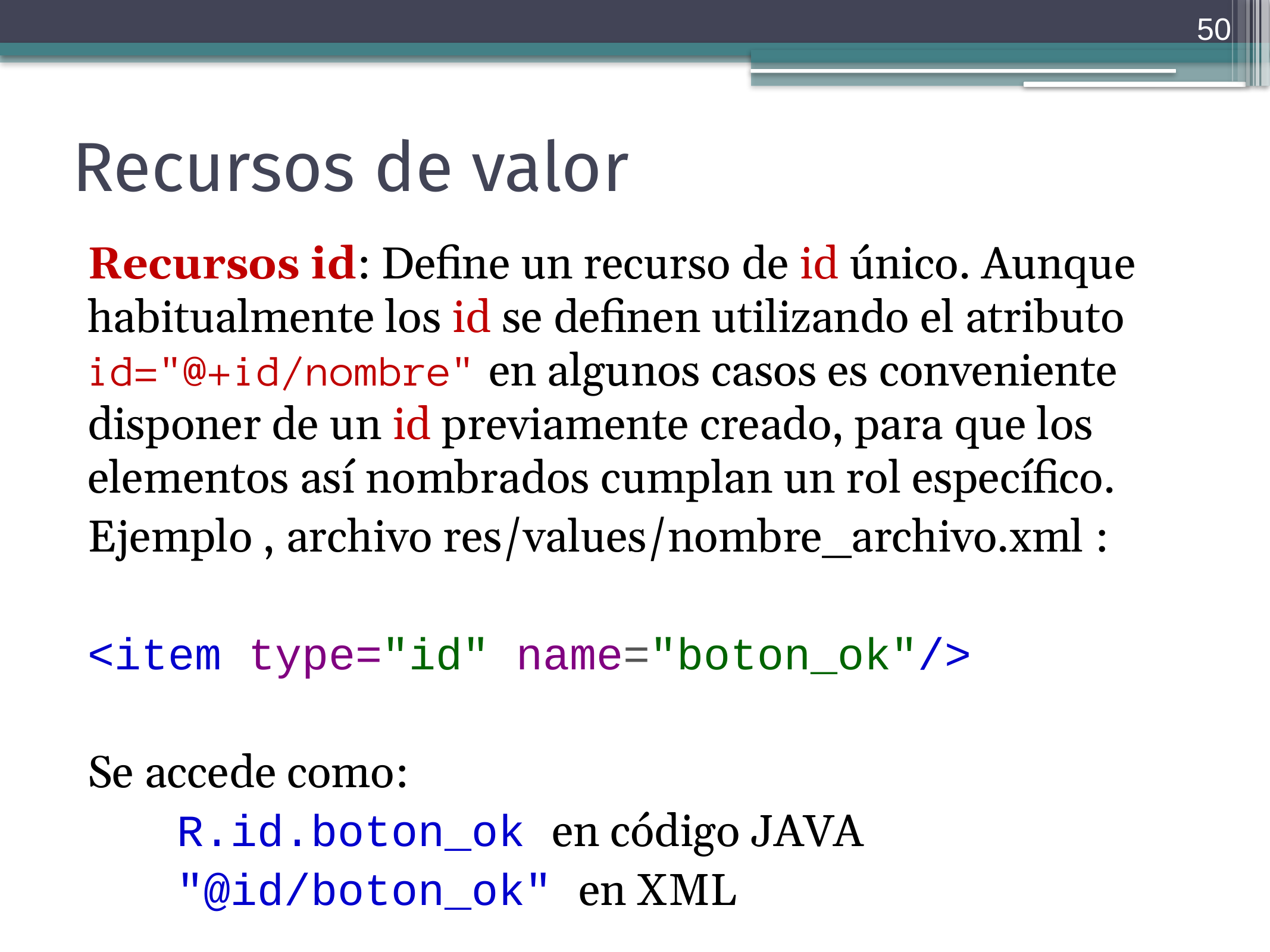

50
# Recursos de valor
Recursos id: Define un recurso de id único. Aunque habitualmente los id se definen utilizando el atributo id="@+id/nombre" en algunos casos es conveniente disponer de un id previamente creado, para que los elementos así nombrados cumplan un rol específico.
Ejemplo , archivo res/values/nombre_archivo.xml :

<item type="id" name="boton_ok"/>

Se accede como:
	R.id.boton_ok en código JAVA
	"@id/boton_ok" en XML